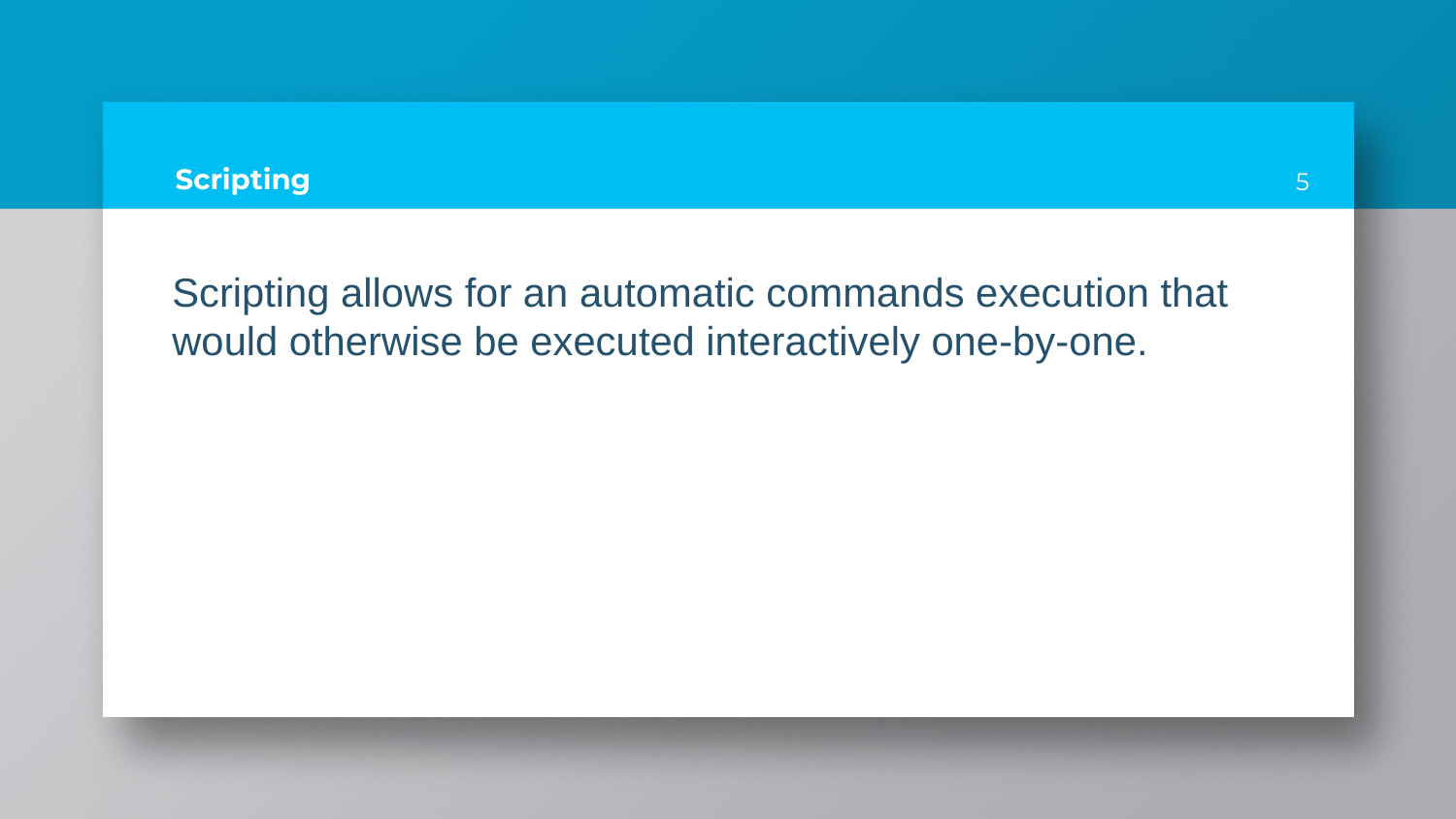

# Scripting
5
Scripting allows for an automatic commands execution that would otherwise be executed interactively one-by-one.